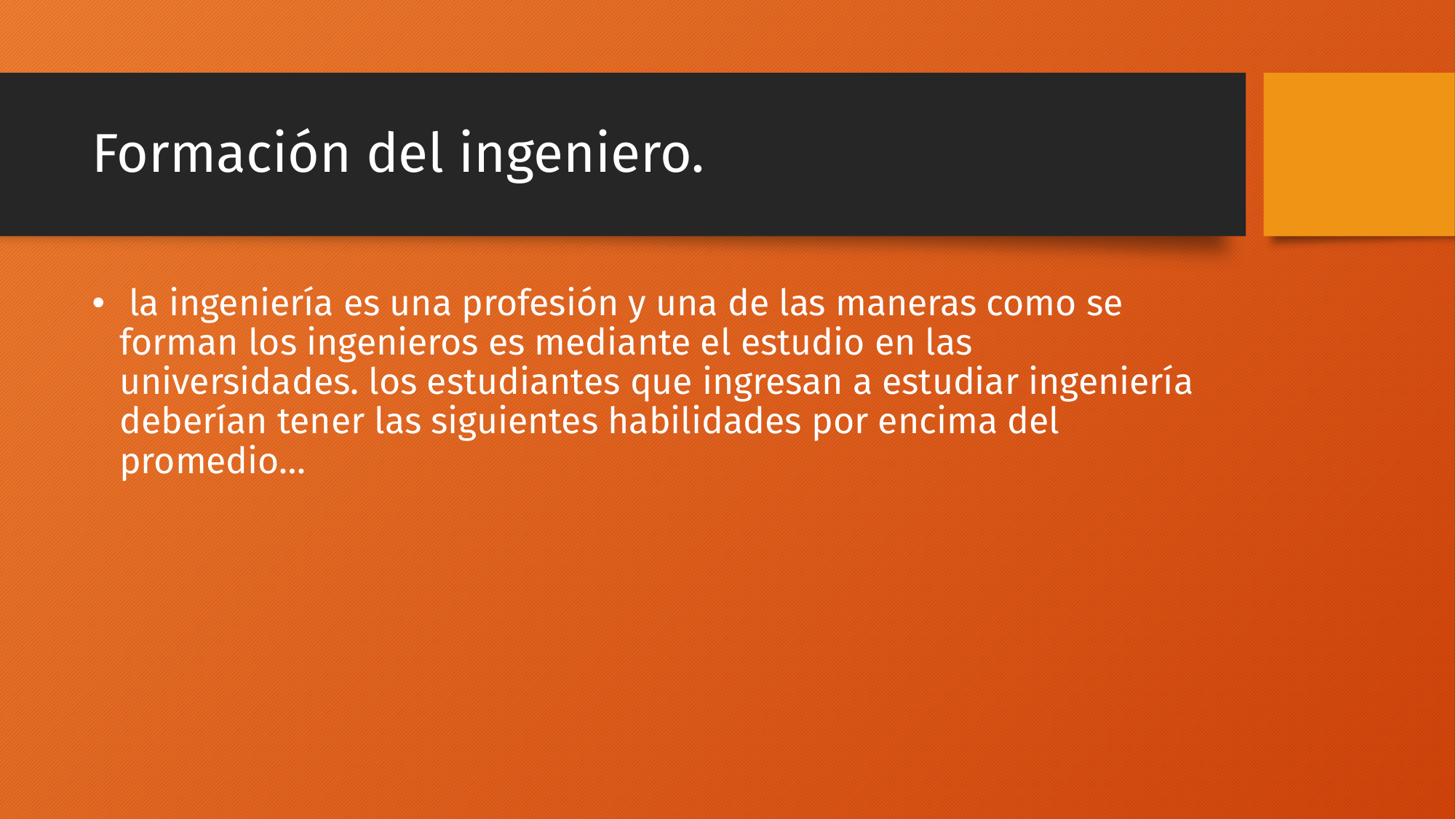

# Formación del ingeniero.
 la ingeniería es una profesión y una de las maneras como se forman los ingenieros es mediante el estudio en las universidades. los estudiantes que ingresan a estudiar ingeniería deberían tener las siguientes habilidades por encima del promedio…